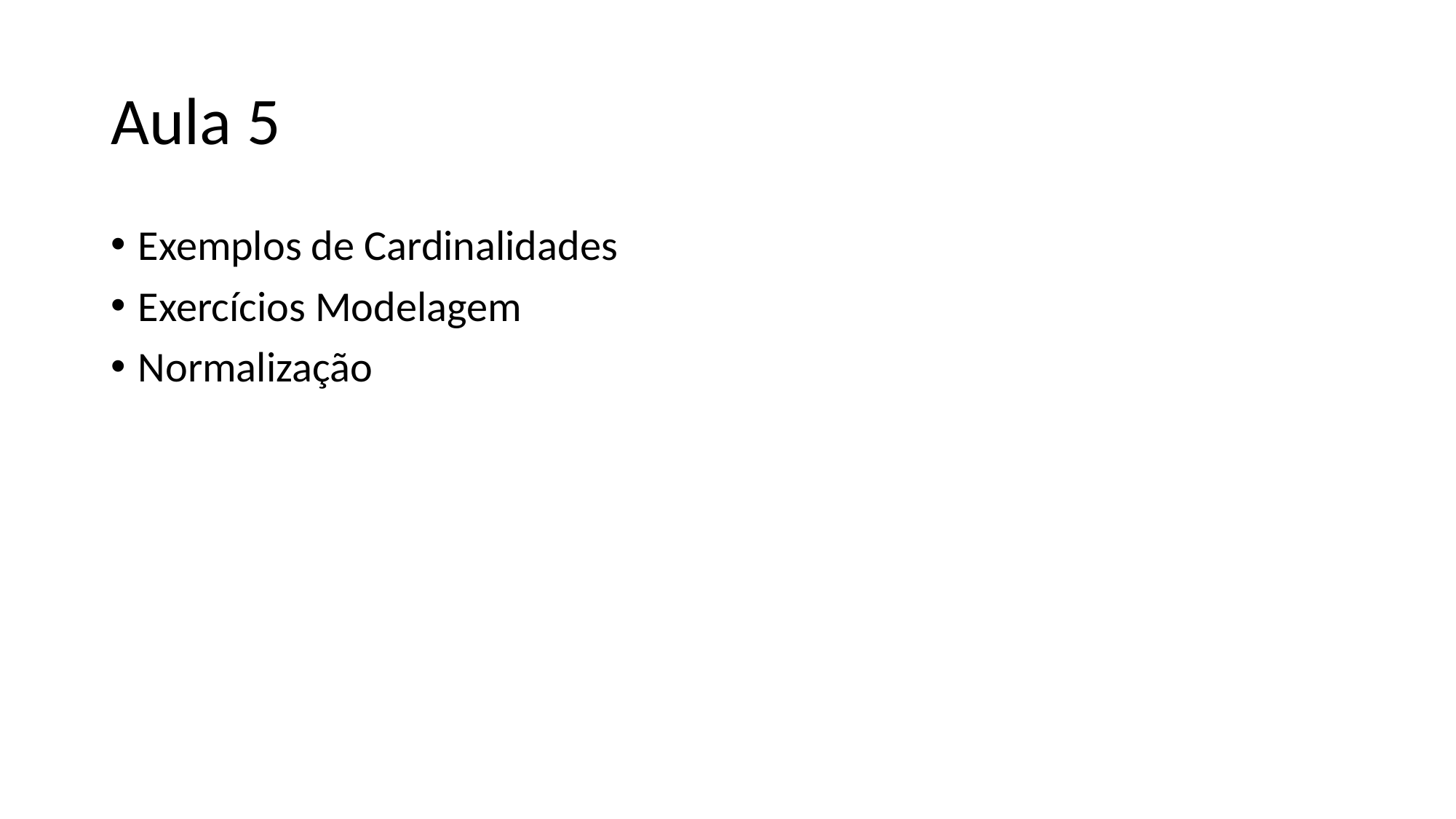

# Aula 5
Exemplos de Cardinalidades
Exercícios Modelagem
Normalização